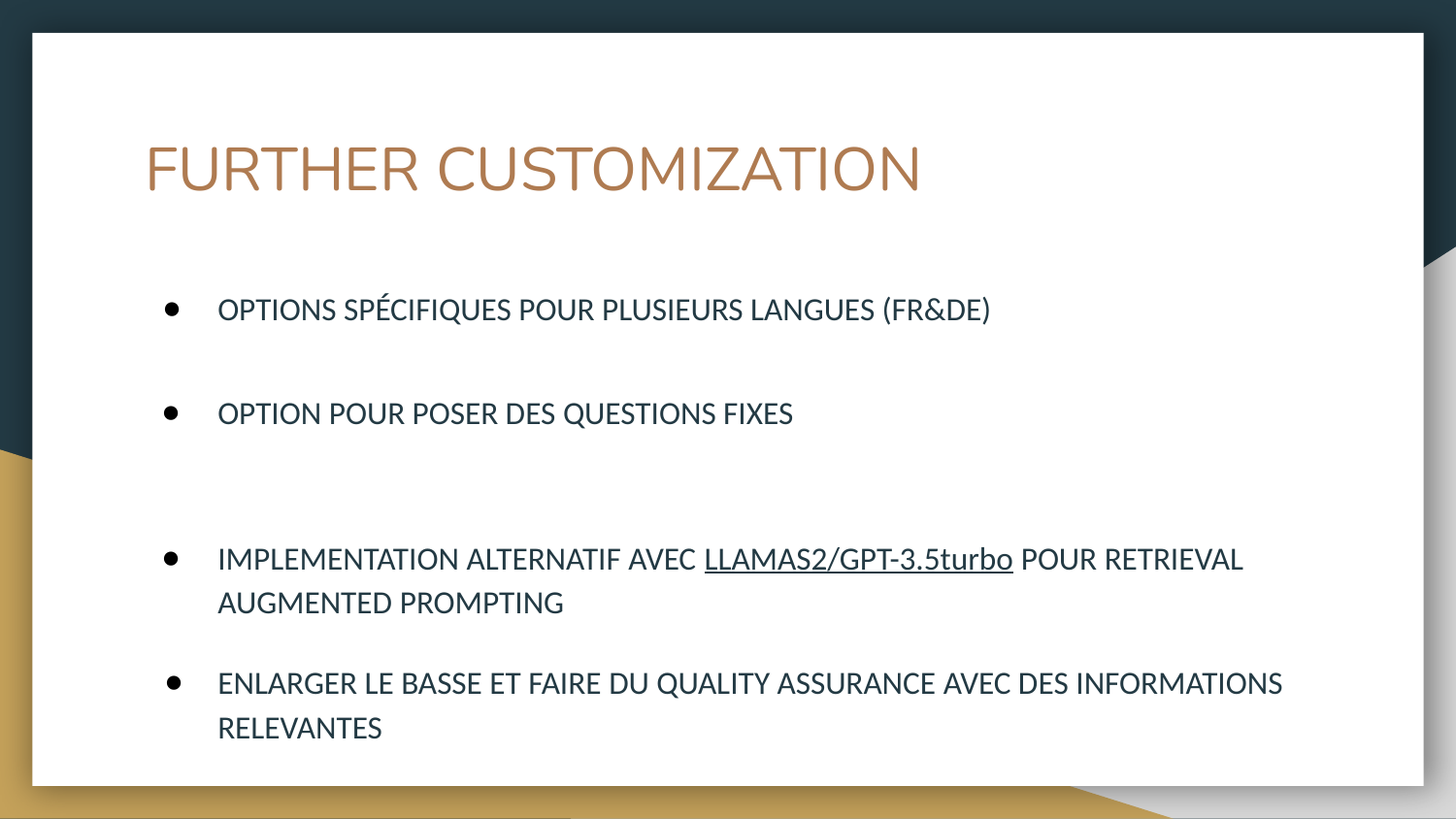

# FURTHER CUSTOMIZATION
OPTIONS SPÉCIFIQUES POUR PLUSIEURS LANGUES (FR&DE)
OPTION POUR POSER DES QUESTIONS FIXES
IMPLEMENTATION ALTERNATIF AVEC LLAMAS2/GPT-3.5turbo POUR RETRIEVAL AUGMENTED PROMPTING
ENLARGER LE BASSE ET FAIRE DU QUALITY ASSURANCE AVEC DES INFORMATIONS RELEVANTES
-
-
--